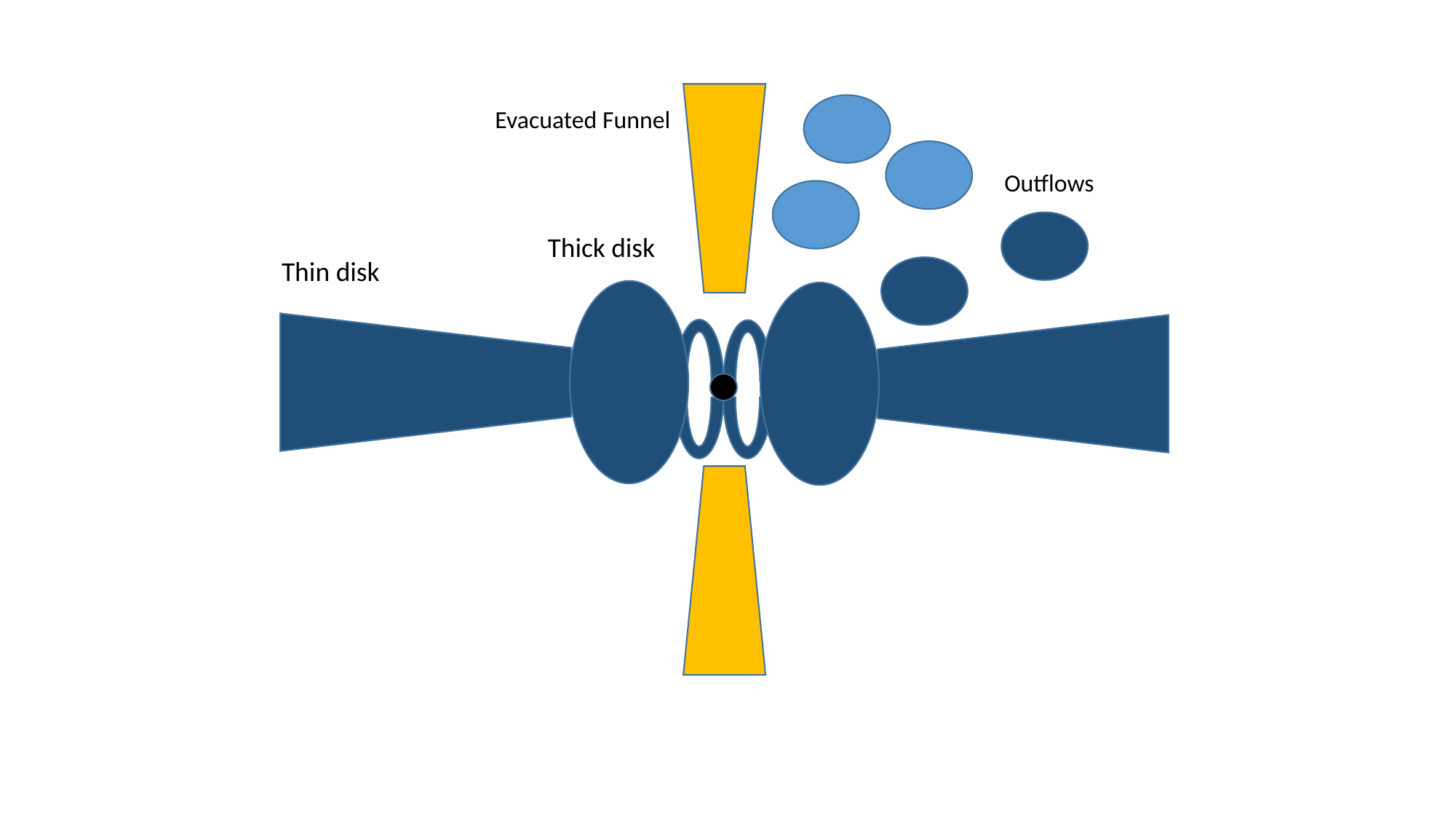

Evacuated Funnel

Outflows

Thick disk

Thin disk